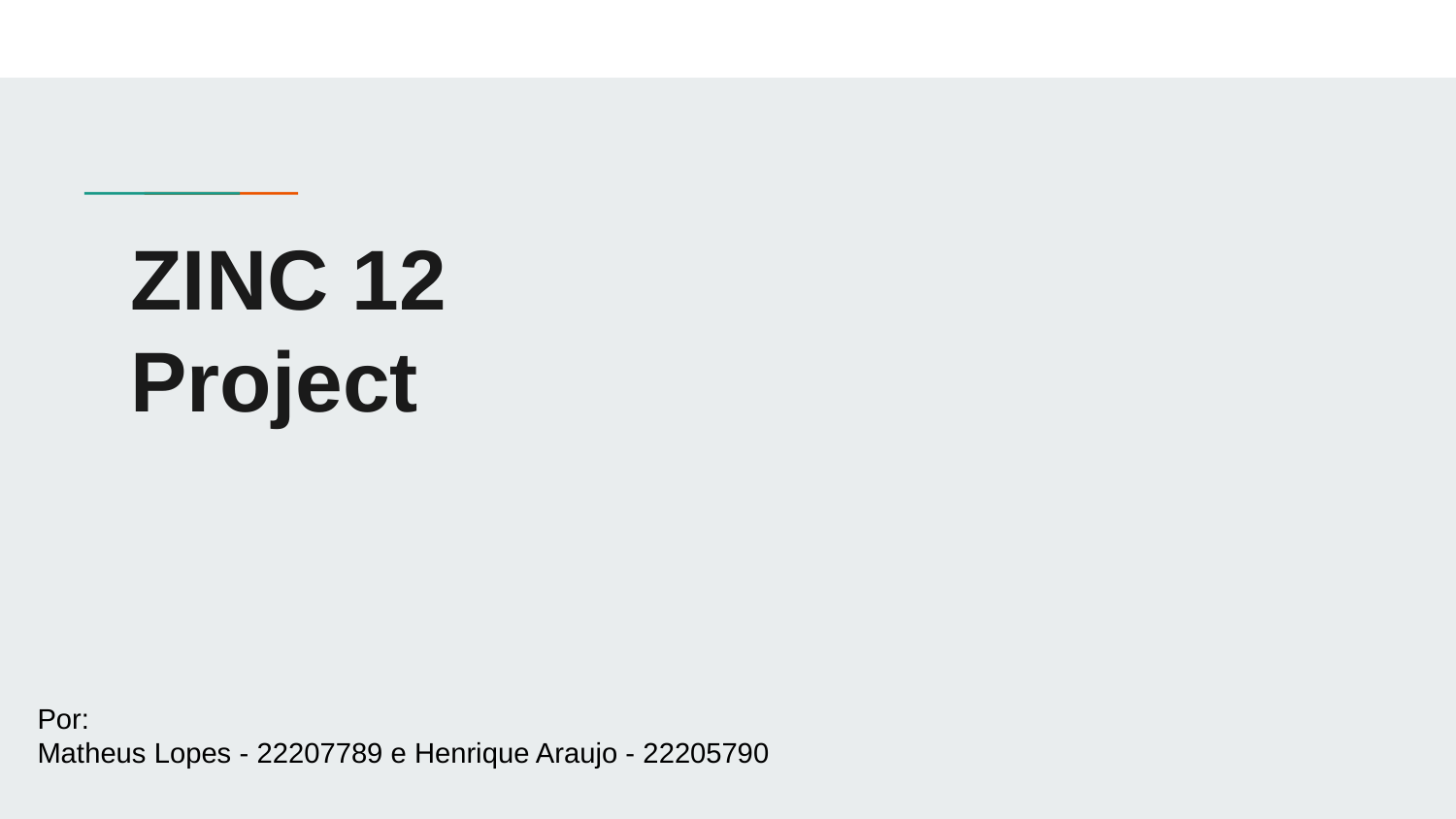

# ZINC 12
Project

Por:
Matheus Lopes - 22207789 e Henrique Araujo - 22205790